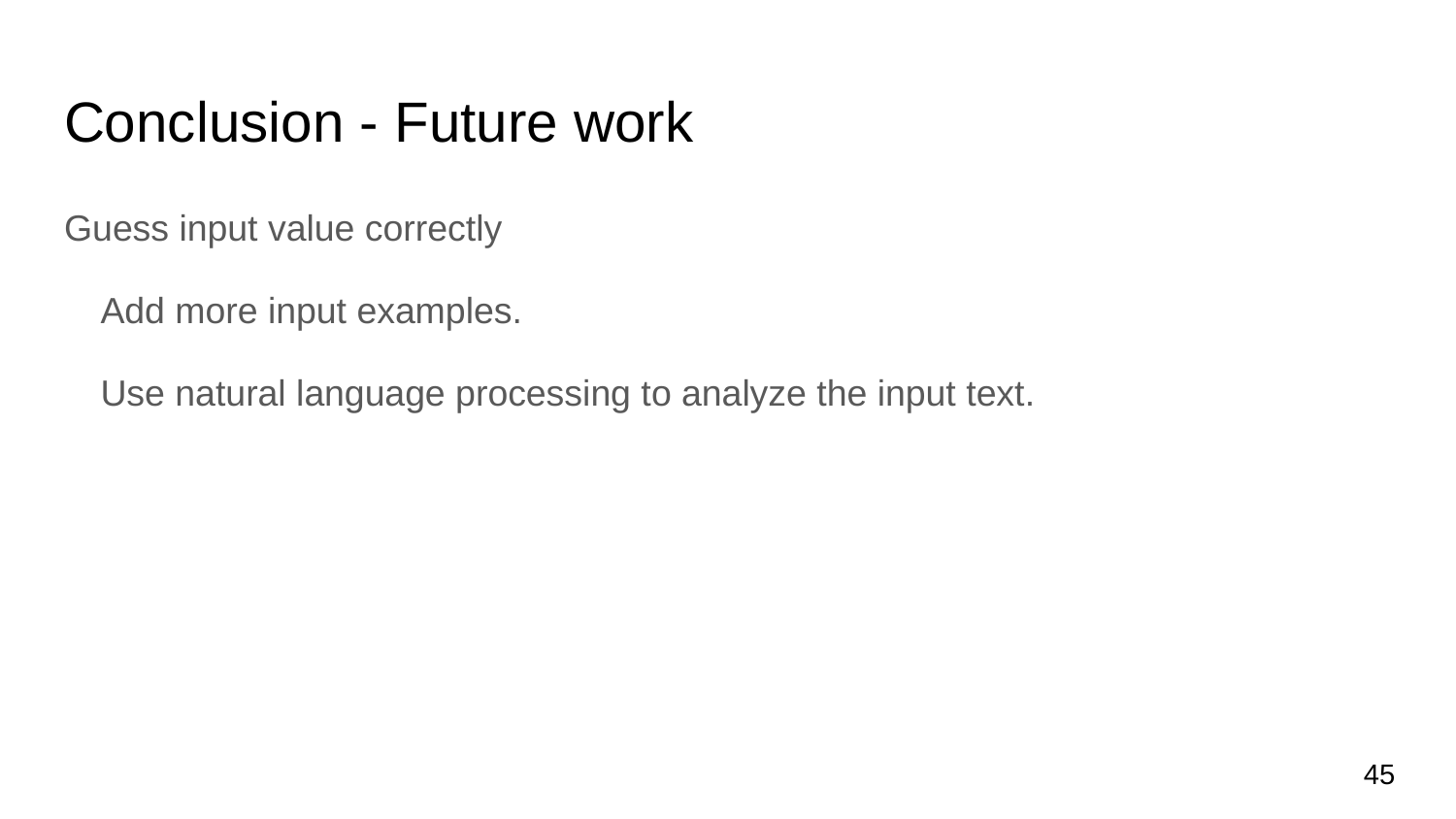

# Conclusion - Future work
Guess input value correctly
Add more input examples.
Use natural language processing to analyze the input text.

45